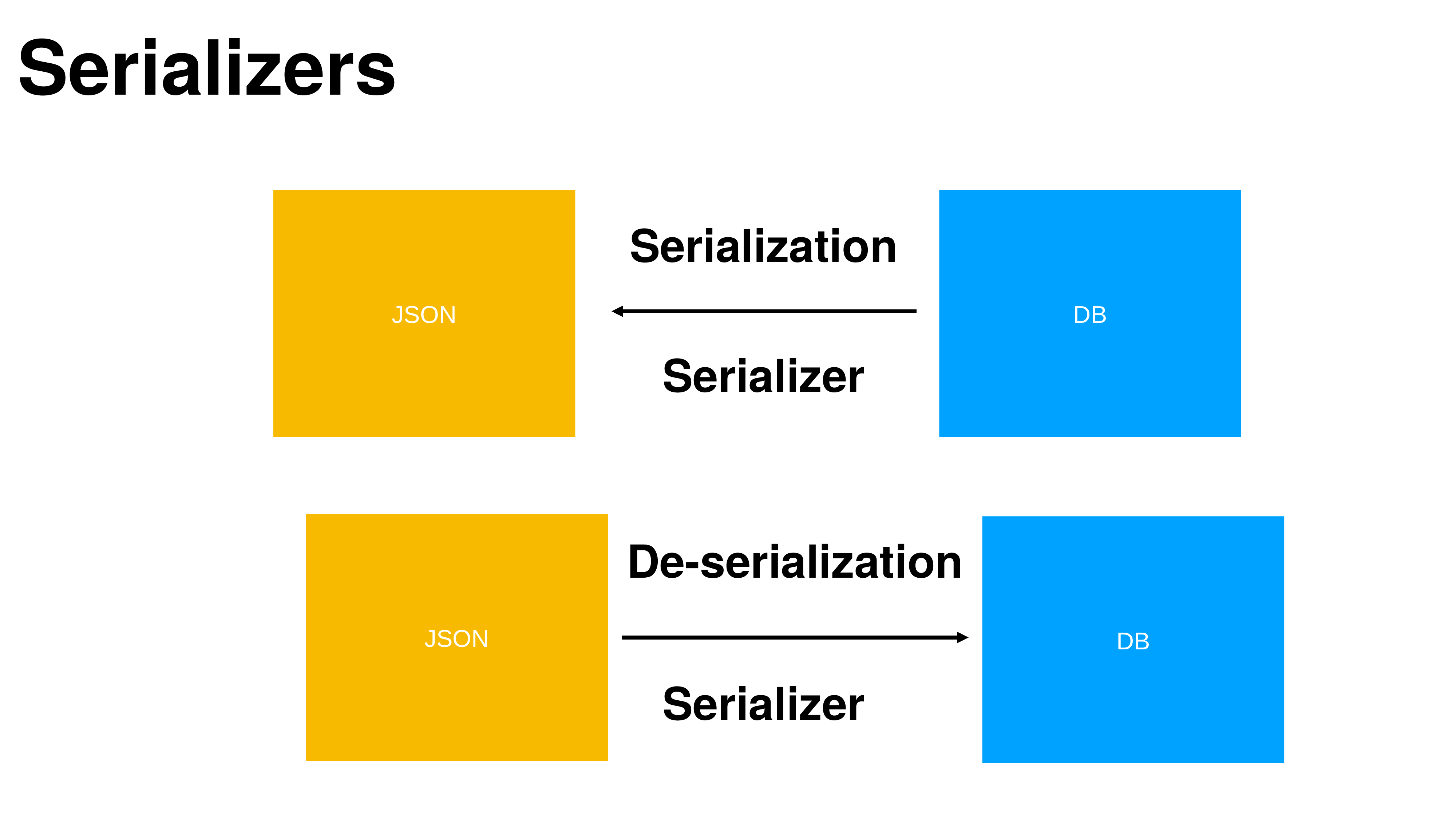

Serializers
JSON
DB
Serialization

Serializer
JSON
DB
De-serialization

Serializer